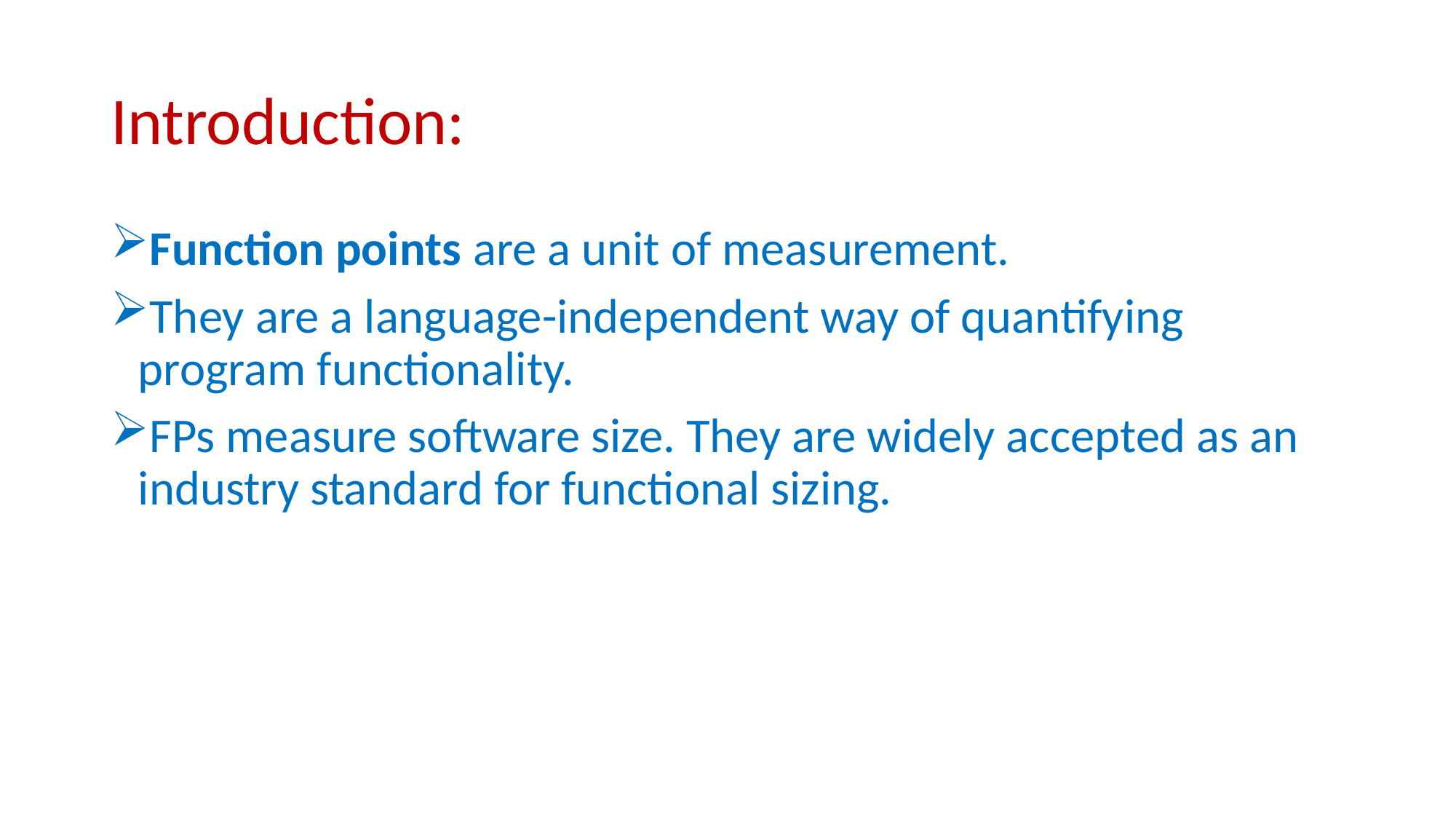

# Introduction:
Function points are a unit of measurement.
They are a language-independent way of quantifying program functionality.
FPs measure software size. They are widely accepted as an industry standard for functional sizing.